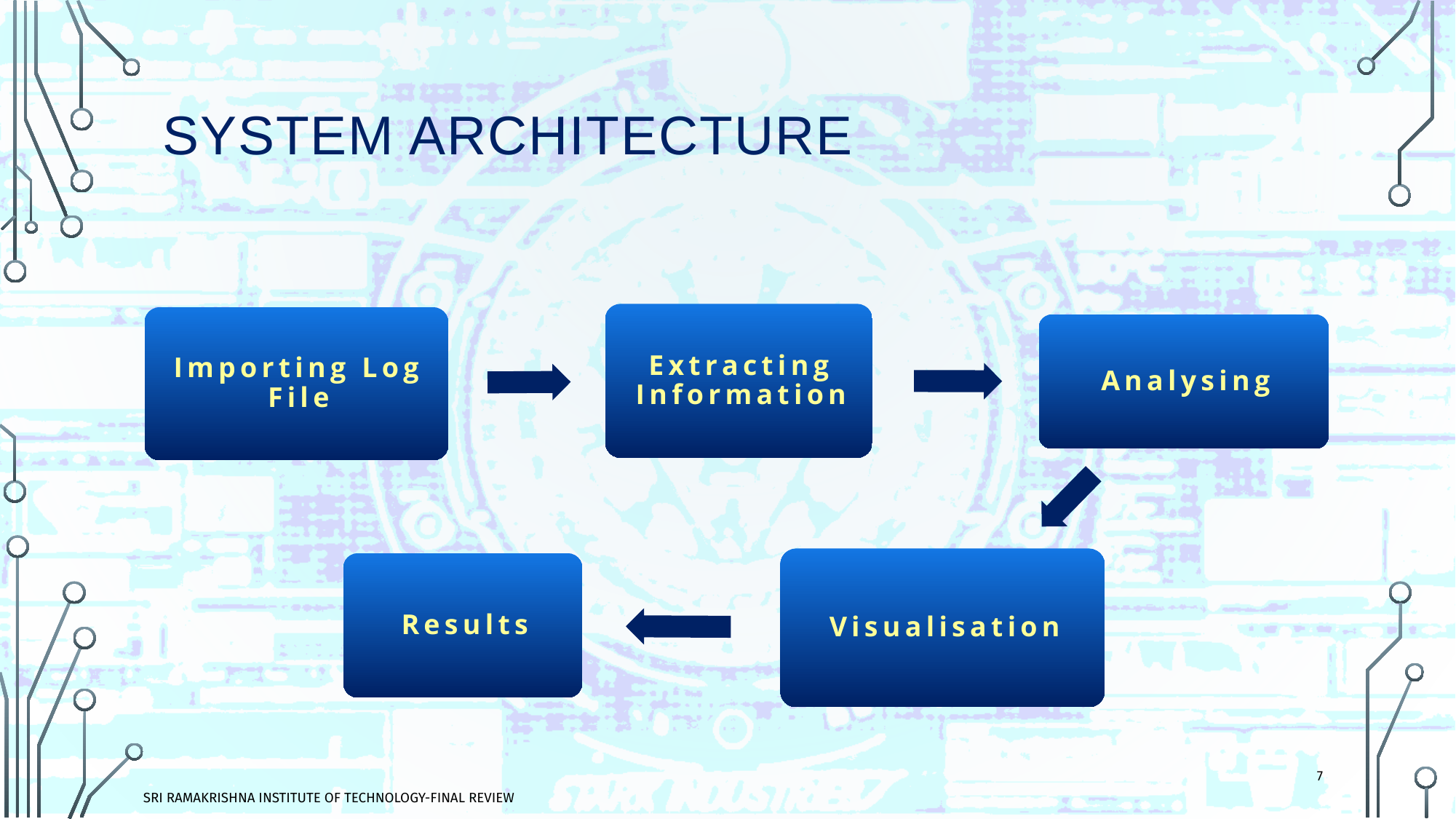

Importing Log File

Extracting Information

Analysing

Visualisation

Results
# SYSTEM ARCHITECTURE
7
Sri Ramakrishna Institute Of Technology-Final Review